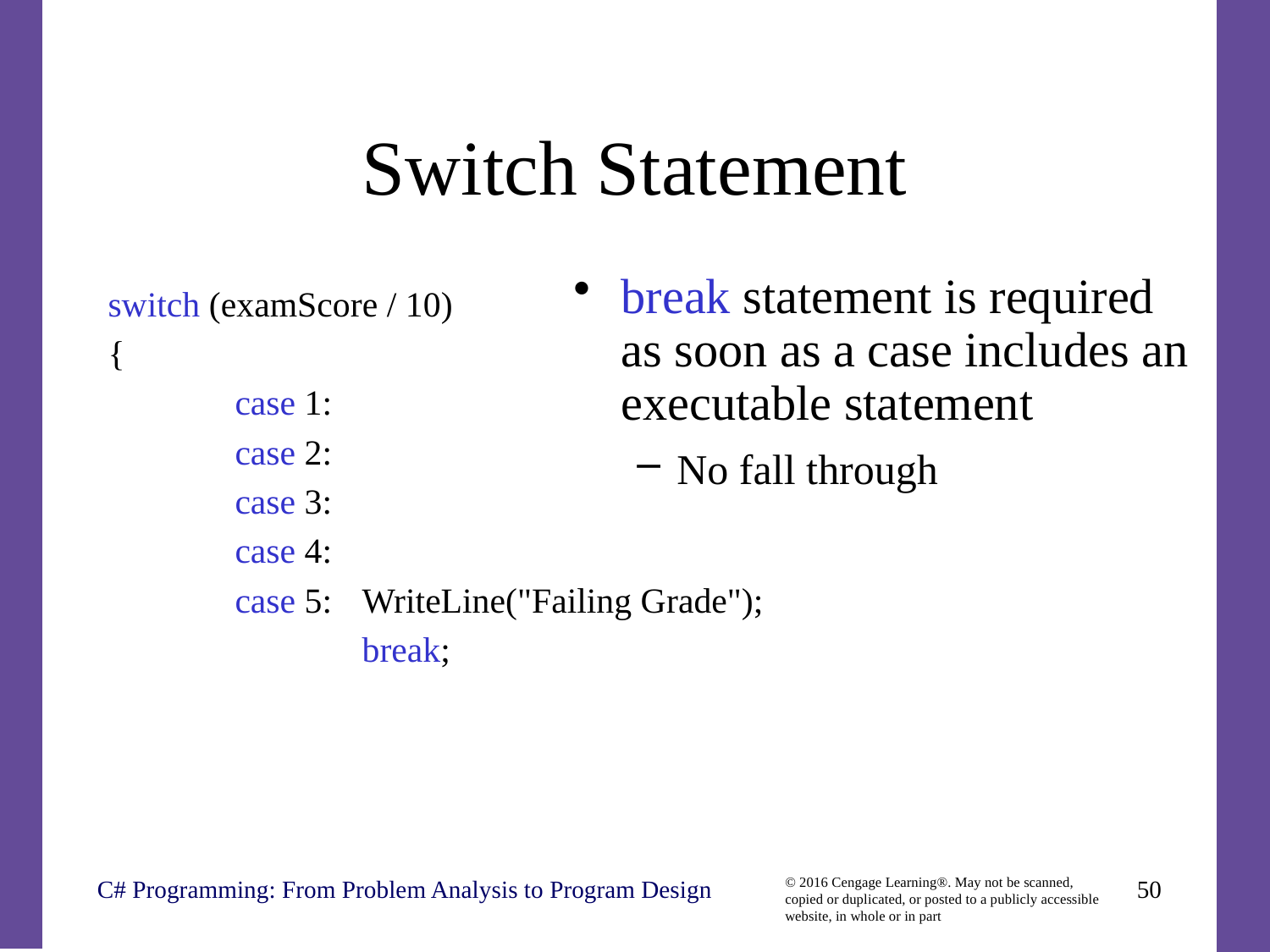

# Switch Statement
break statement is required as soon as a case includes an executable statement
No fall through

switch (examScore / 10)
{
	case 1:
	case 2:
	case 3:
	case 4:
	case 5: 	WriteLine("Failing Grade");
		break;
C# Programming: From Problem Analysis to Program Design

50